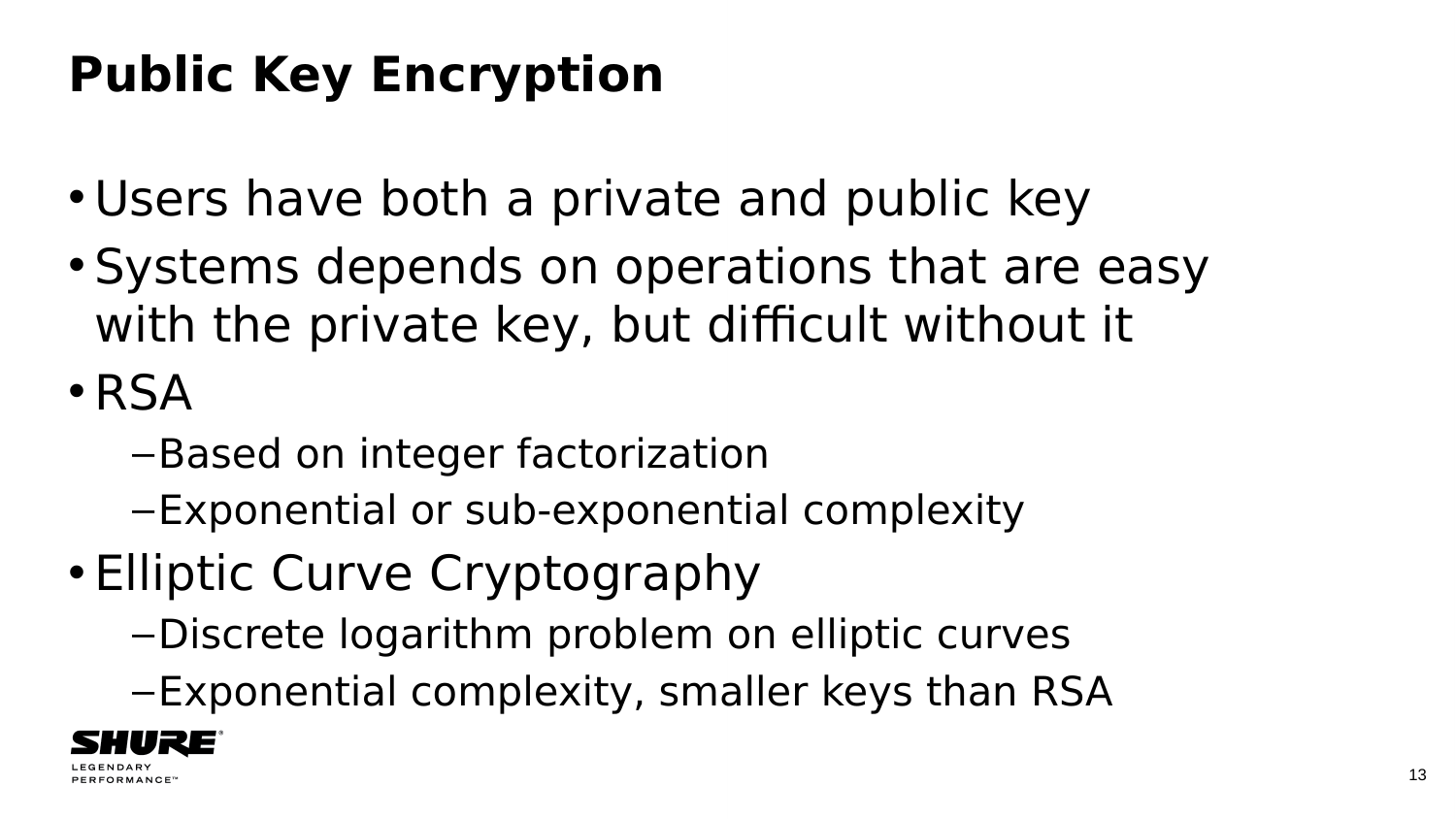

Public Key Encryption
Users have both a private and public key
Systems depends on operations that are easy with the private key, but difficult without it
RSA
Based on integer factorization
Exponential or sub-exponential complexity
Elliptic Curve Cryptography
Discrete logarithm problem on elliptic curves
Exponential complexity, smaller keys than RSA
13